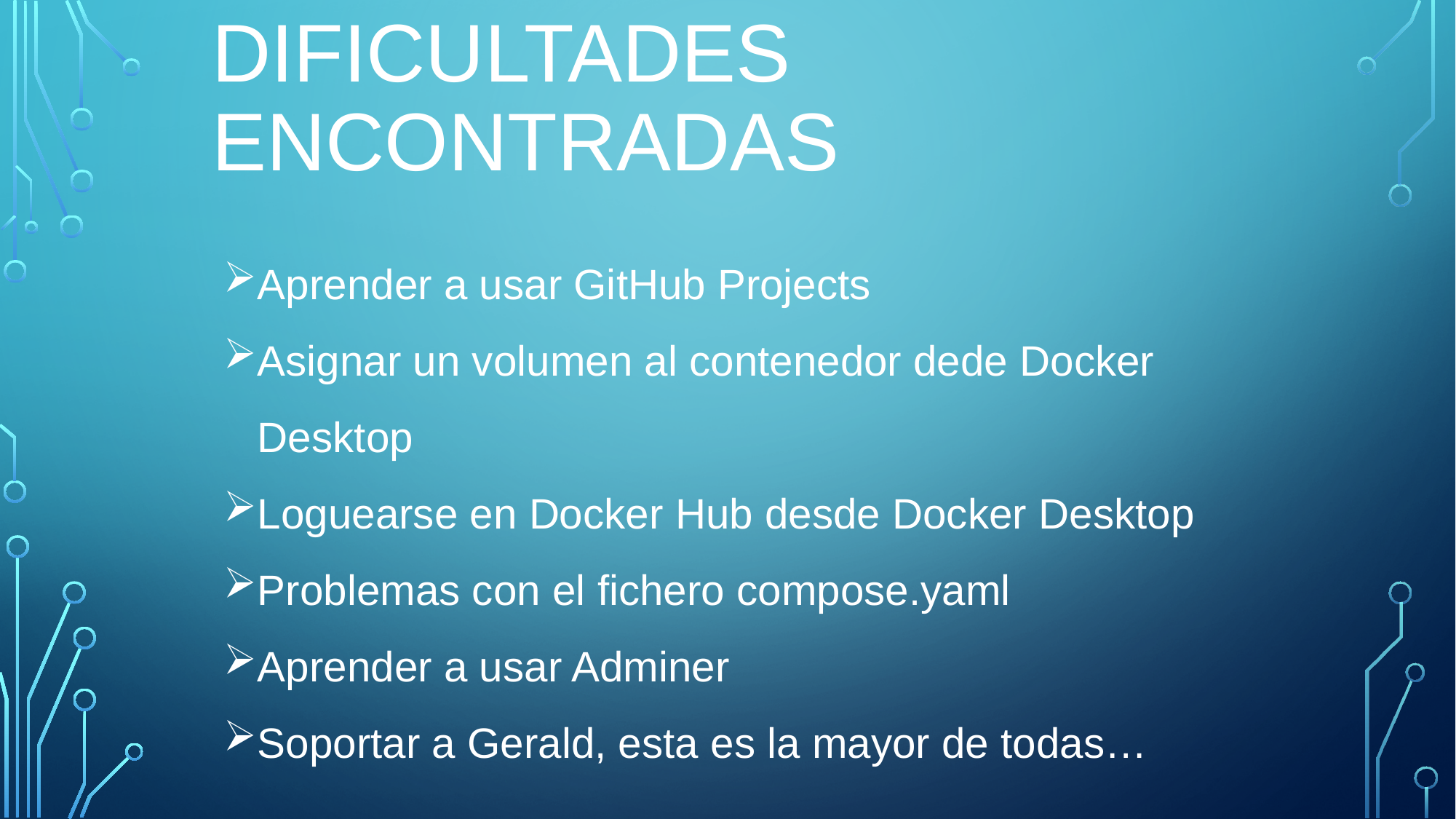

# Dificultades ENCONTRADAS
Aprender a usar GitHub Projects
Asignar un volumen al contenedor dede Docker Desktop
Loguearse en Docker Hub desde Docker Desktop
Problemas con el fichero compose.yaml
Aprender a usar Adminer
Soportar a Gerald, esta es la mayor de todas…